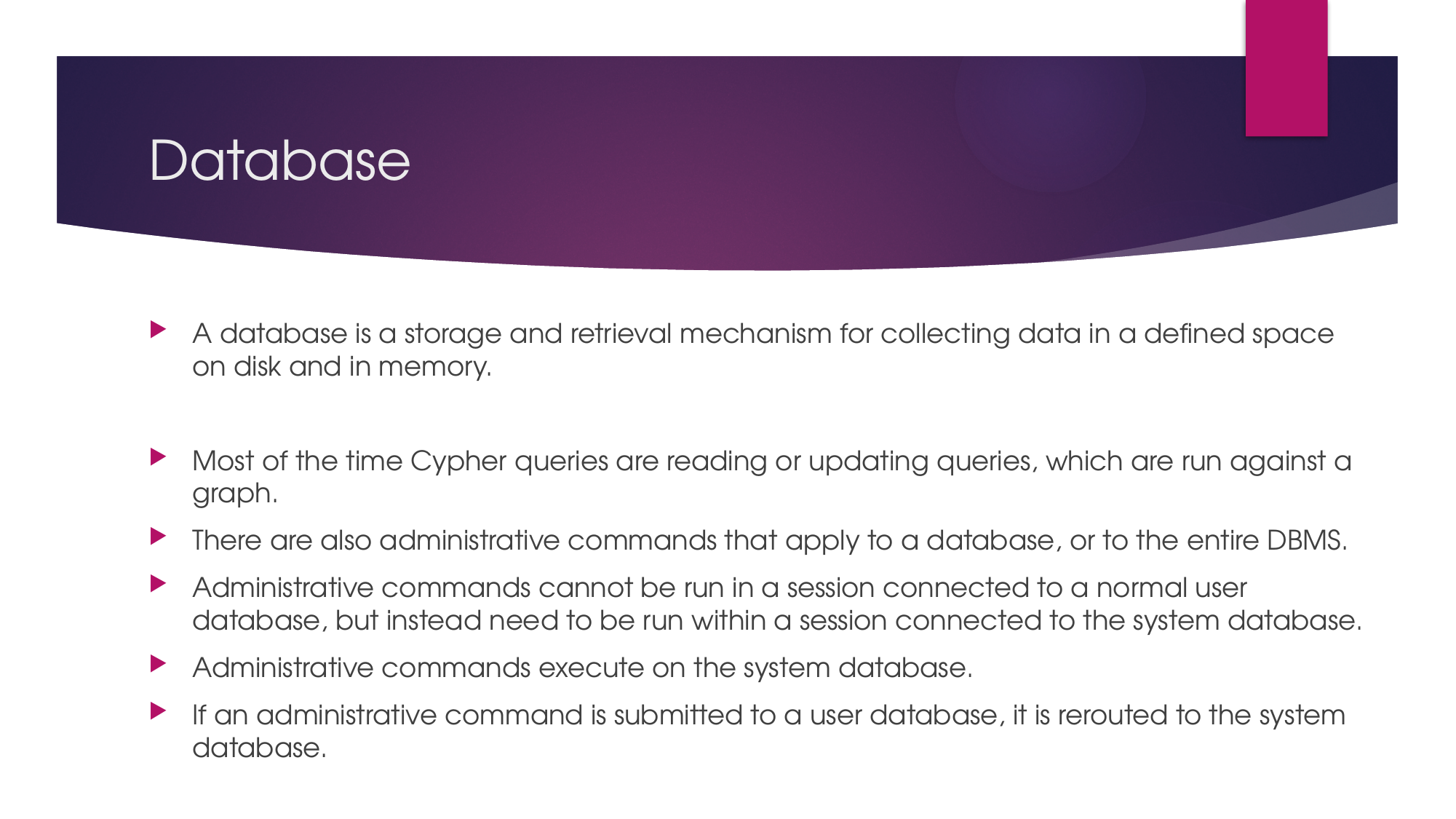

# Database
A database is a storage and retrieval mechanism for collecting data in a defined space on disk and in memory.

Most of the time Cypher queries are reading or updating queries, which are run against a graph.
There are also administrative commands that apply to a database, or to the entire DBMS.
Administrative commands cannot be run in a session connected to a normal user database, but instead need to be run within a session connected to the system database.
Administrative commands execute on the system database.
If an administrative command is submitted to a user database, it is rerouted to the system database.